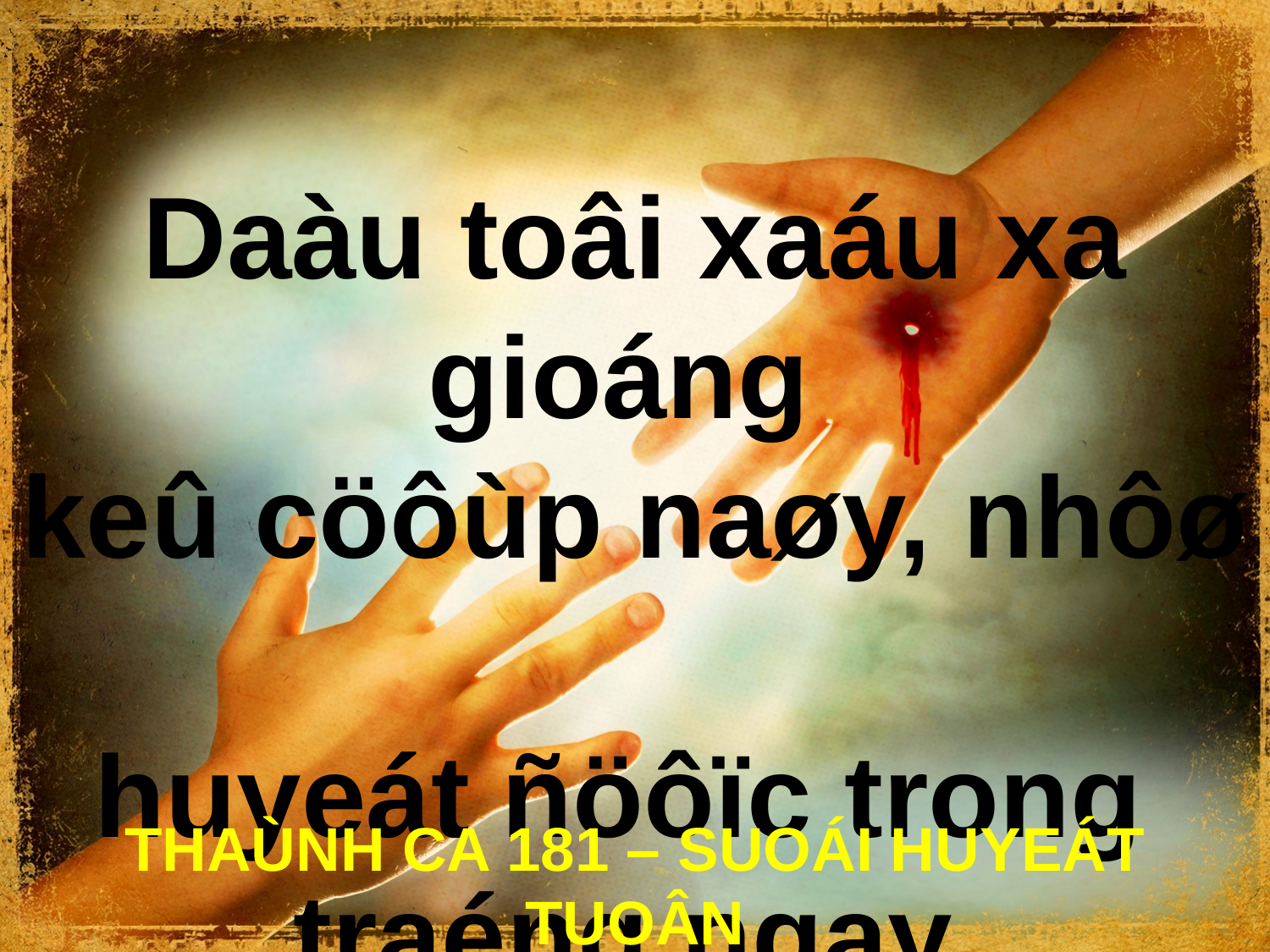

Daàu toâi xaáu xa gioáng
keû cöôùp naøy, nhôø
huyeát ñöôïc trong
traéng ngay.
THAÙNH CA 181 – SUOÁI HUYEÁT TUOÂN